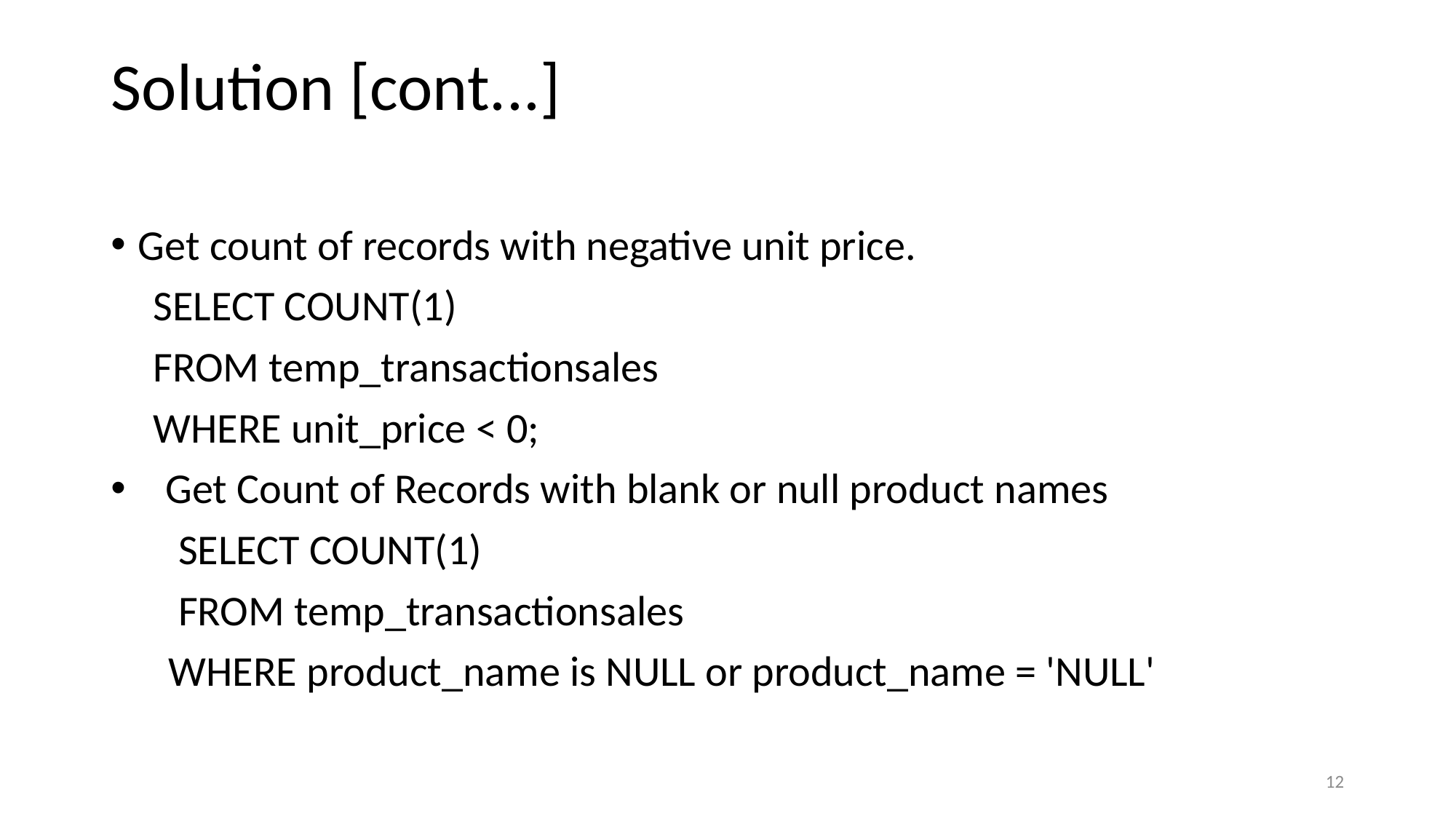

# Solution [cont...]

Get count of records with negative unit price.
 SELECT COUNT(1)
 FROM temp_transactionsales
 WHERE unit_price < 0;
Get Count of Records with blank or null product names
       SELECT COUNT(1)
       FROM temp_transactionsales
      WHERE product_name is NULL or product_name = 'NULL'

12